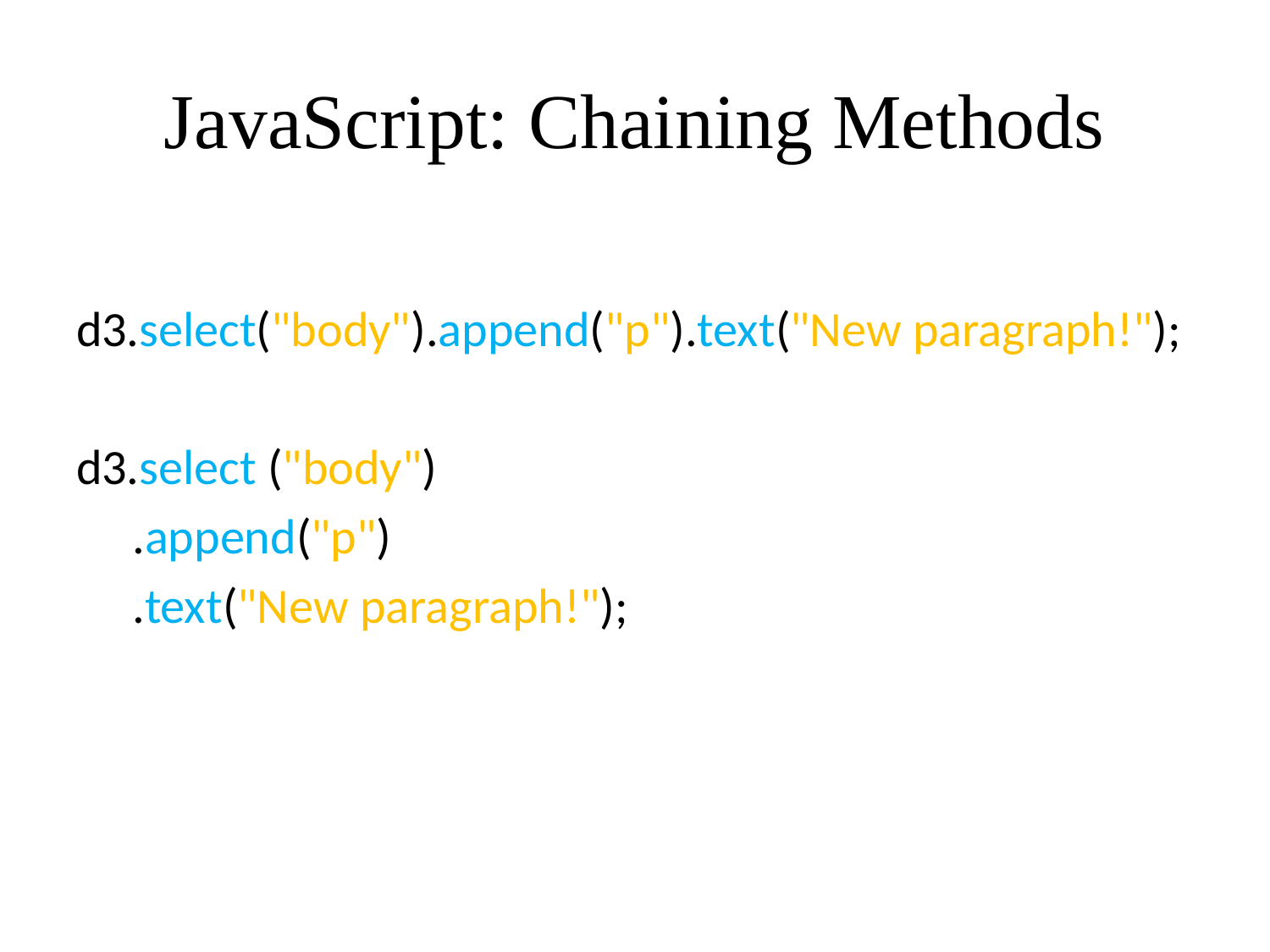

# JavaScript: Chaining Methods

d3.select("body").append("p").text("New paragraph!");

d3.select ("body")
     .append("p")
     .text("New paragraph!");